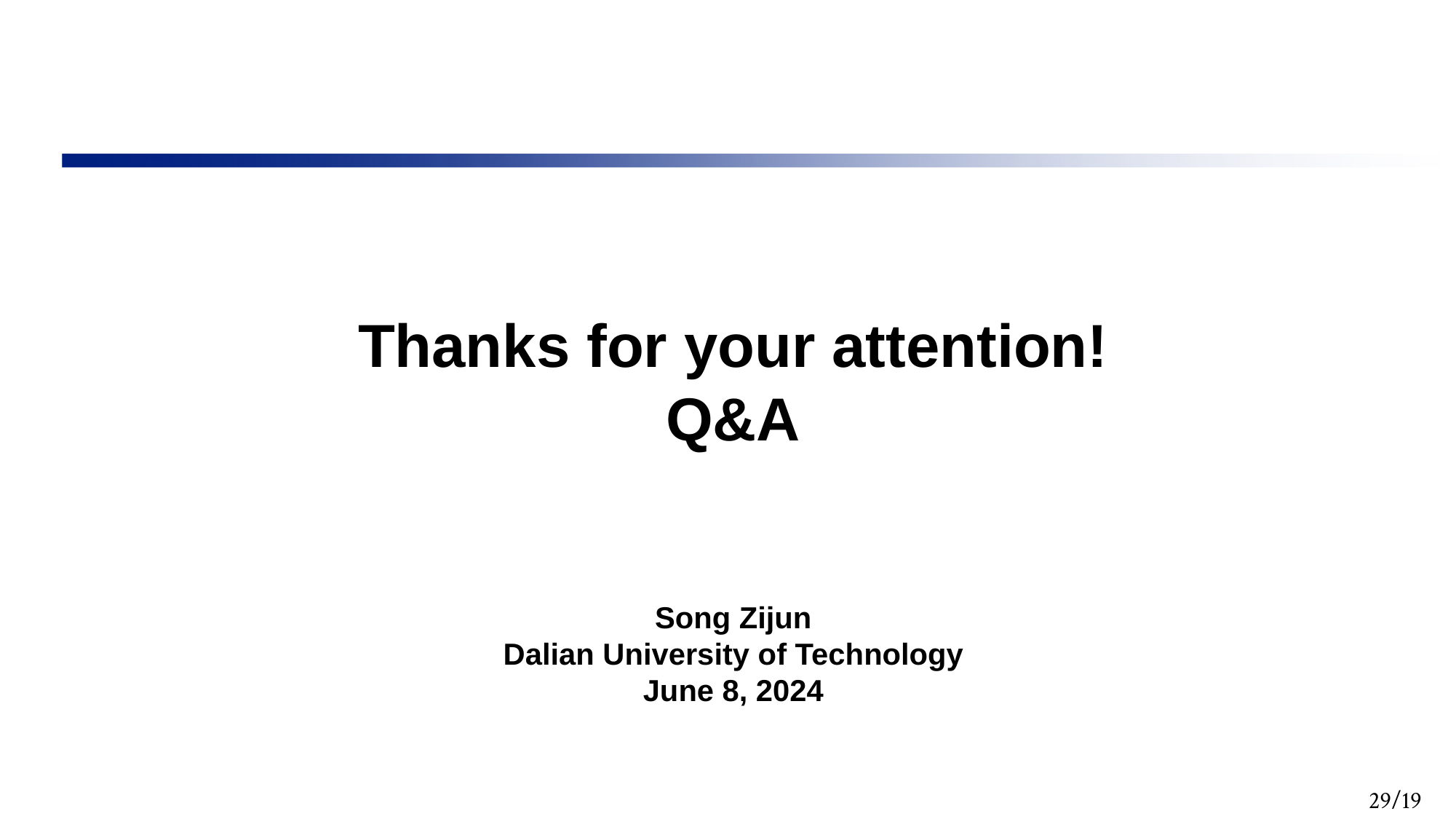

Thanks for your attention!
Q&A

Song Zijun
Dalian University of Technology
June 8, 2024